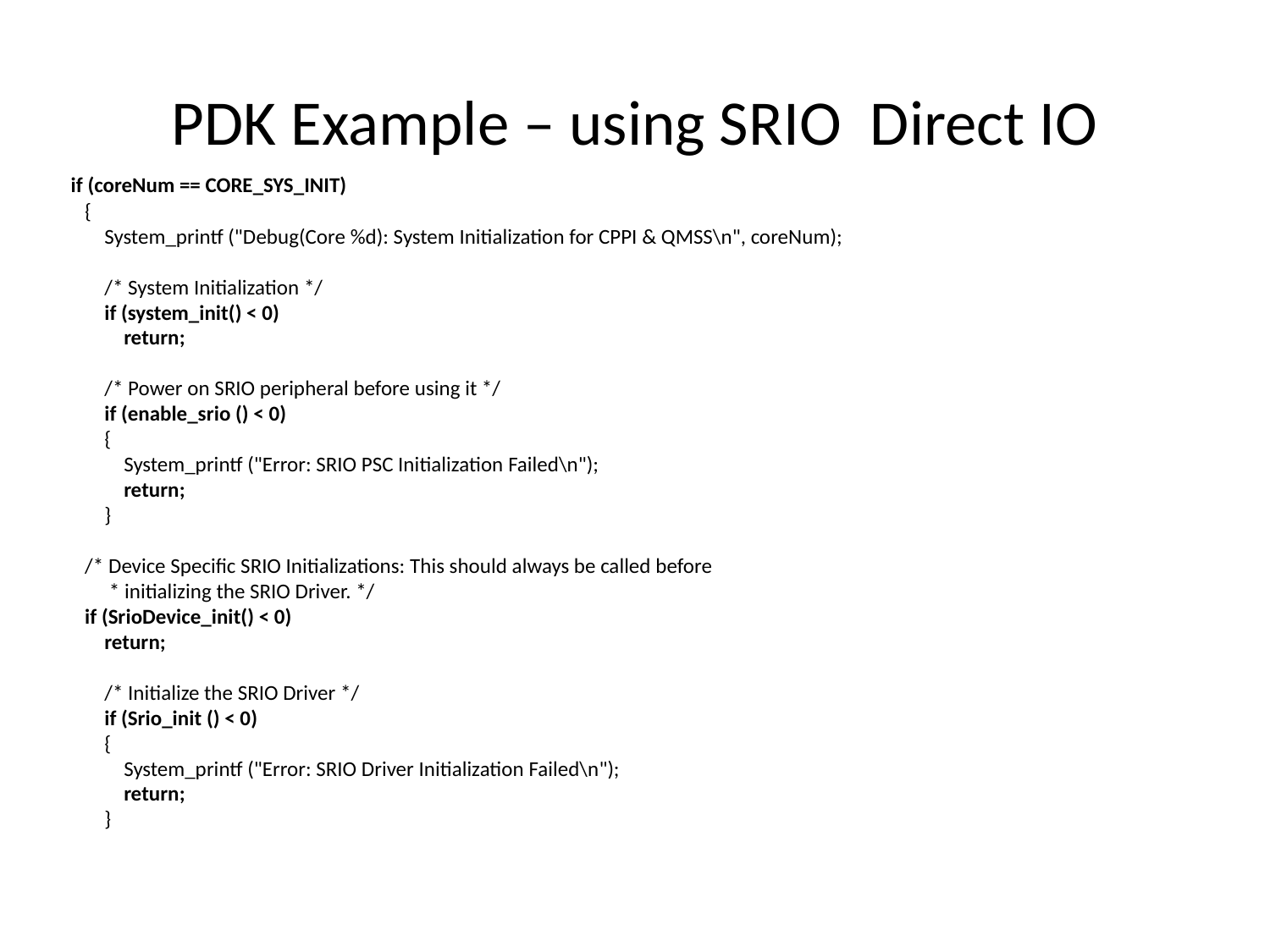

# PDK Example – using SRIO  Direct IO
 if (coreNum == CORE_SYS_INIT)
    {
        System_printf ("Debug(Core %d): System Initialization for CPPI & QMSS\n", coreNum);

        /* System Initialization */
        if (system_init() < 0)
            return;

        /* Power on SRIO peripheral before using it */
        if (enable_srio () < 0)
        {
            System_printf ("Error: SRIO PSC Initialization Failed\n");
            return;
        }

    /* Device Specific SRIO Initializations: This should always be called before
         * initializing the SRIO Driver. */
    if (SrioDevice_init() < 0)
        return;

        /* Initialize the SRIO Driver */
        if (Srio_init () < 0)
        {
            System_printf ("Error: SRIO Driver Initialization Failed\n");
            return;
        }